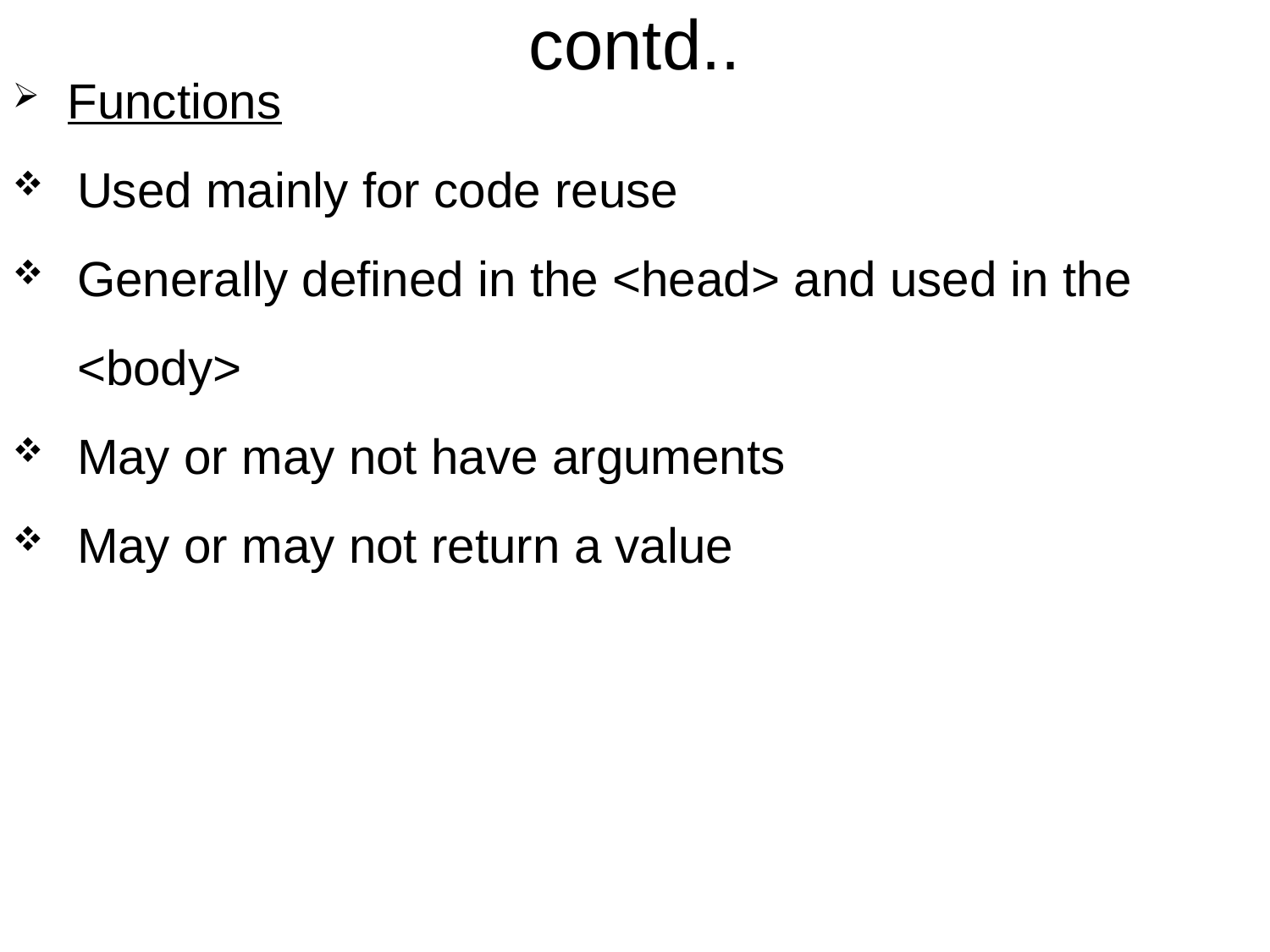

contd..
  Functions
Used mainly for code reuse
Generally defined in the <head> and used in the <body>
May or may not have arguments
May or may not return a value